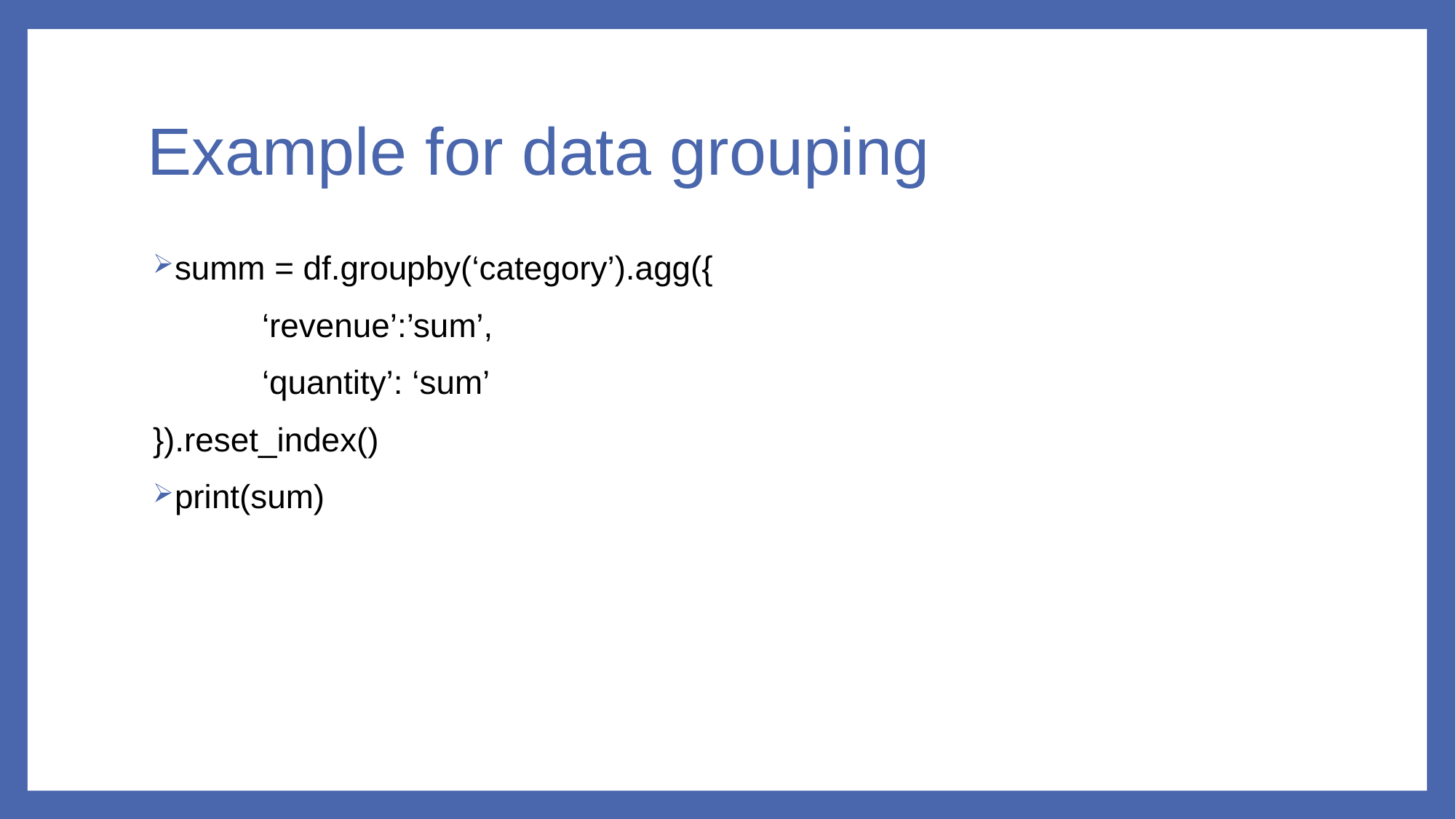

# Example for data grouping
summ = df.groupby(‘category’).agg({
	‘revenue’:’sum’,
	‘quantity’: ‘sum’
}).reset_index()
print(sum)